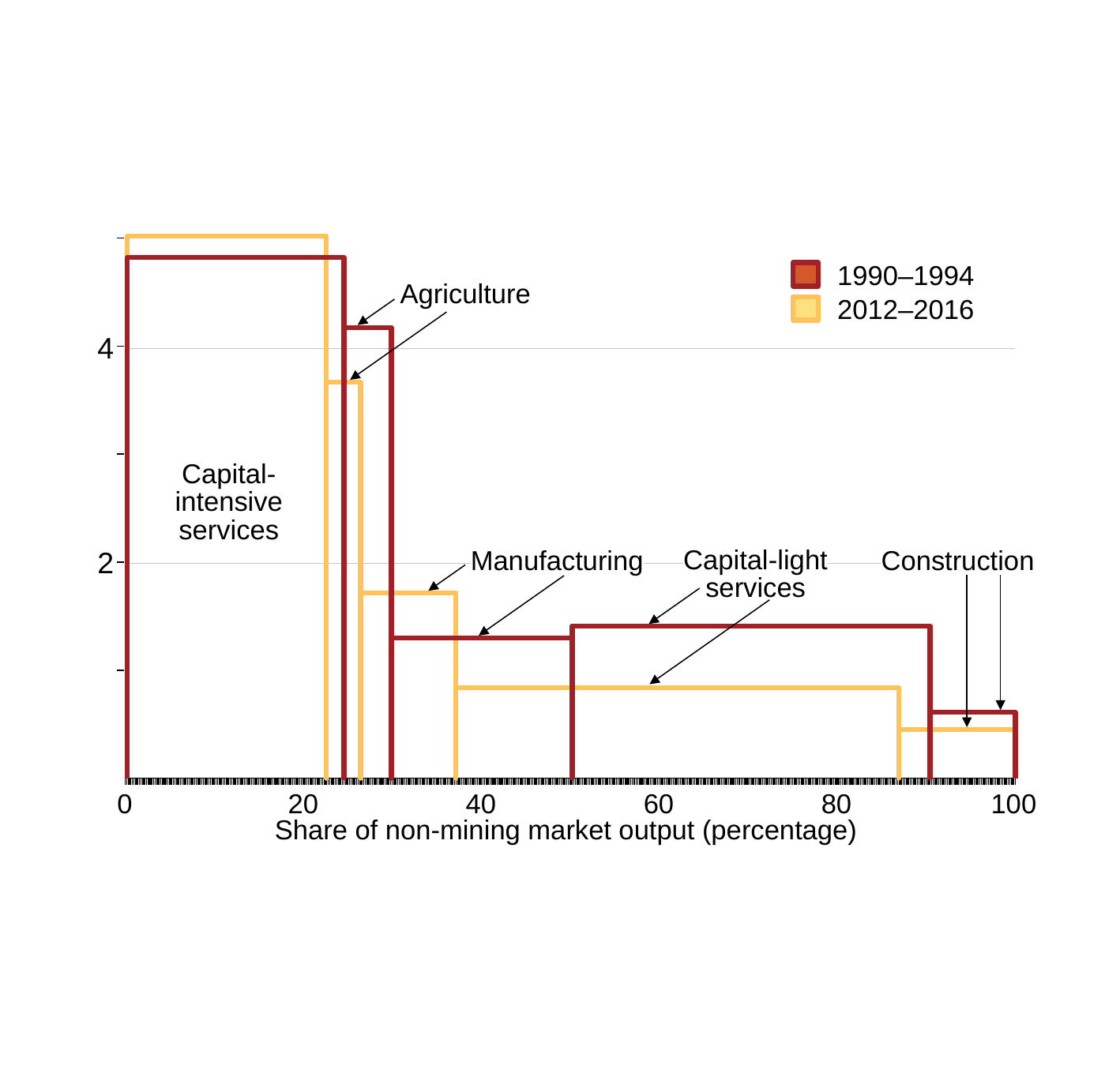

[unsupported chart]

1990–1994

Agriculture
2012–2016

Capital-
intensive
services
Capital-light
services
Manufacturing
Construction
0
20
40
60
80
100
Share of non-mining market output (percentage)